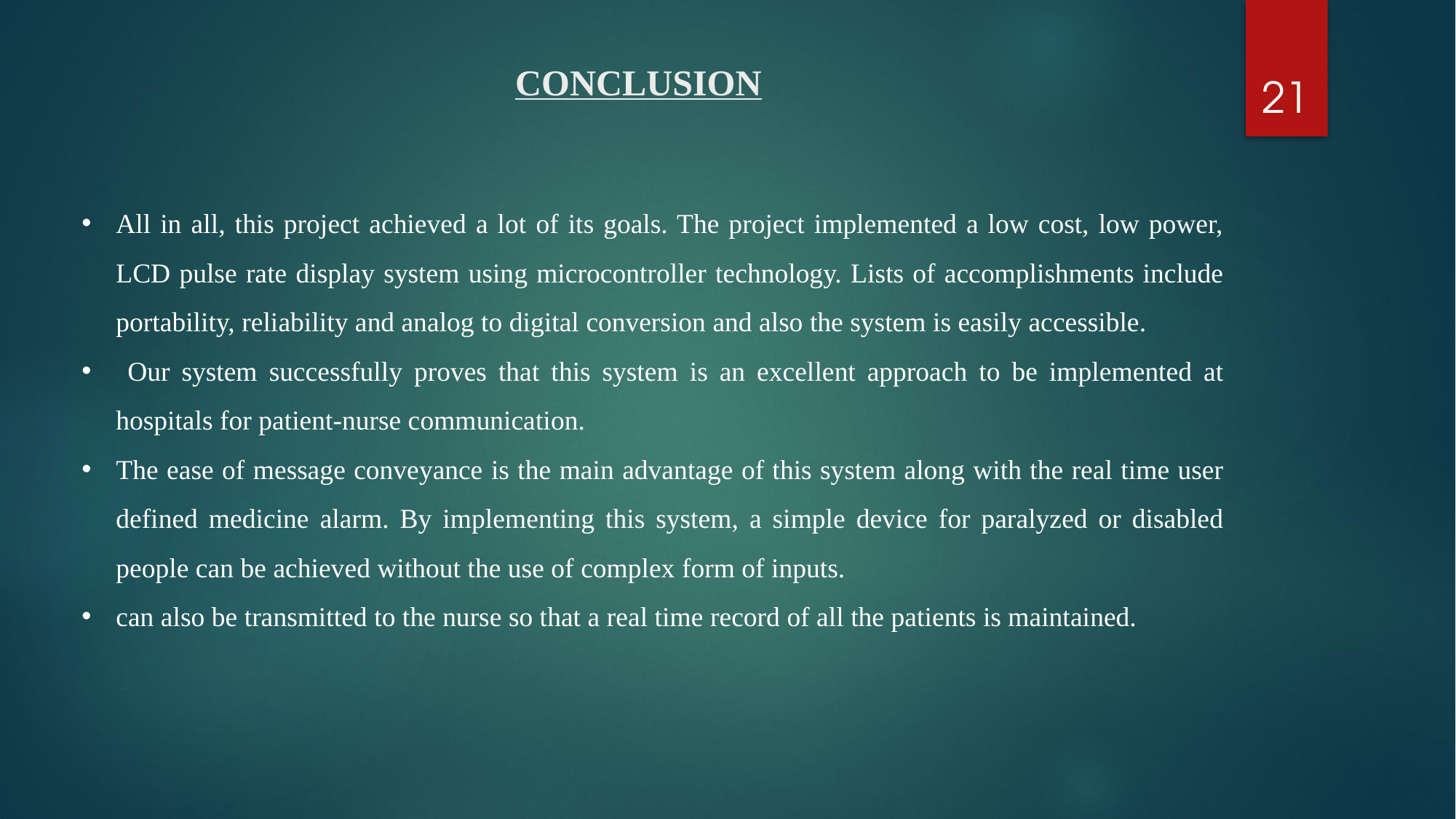

21
# CONCLUSION
All in all, this project achieved a lot of its goals. The project implemented a low cost, low power, LCD pulse rate display system using microcontroller technology. Lists of accomplishments include portability, reliability and analog to digital conversion and also the system is easily accessible.
 Our system successfully proves that this system is an excellent approach to be implemented at hospitals for patient-nurse communication.
The ease of message conveyance is the main advantage of this system along with the real time user defined medicine alarm. By implementing this system, a simple device for paralyzed or disabled people can be achieved without the use of complex form of inputs.
can also be transmitted to the nurse so that a real time record of all the patients is maintained.